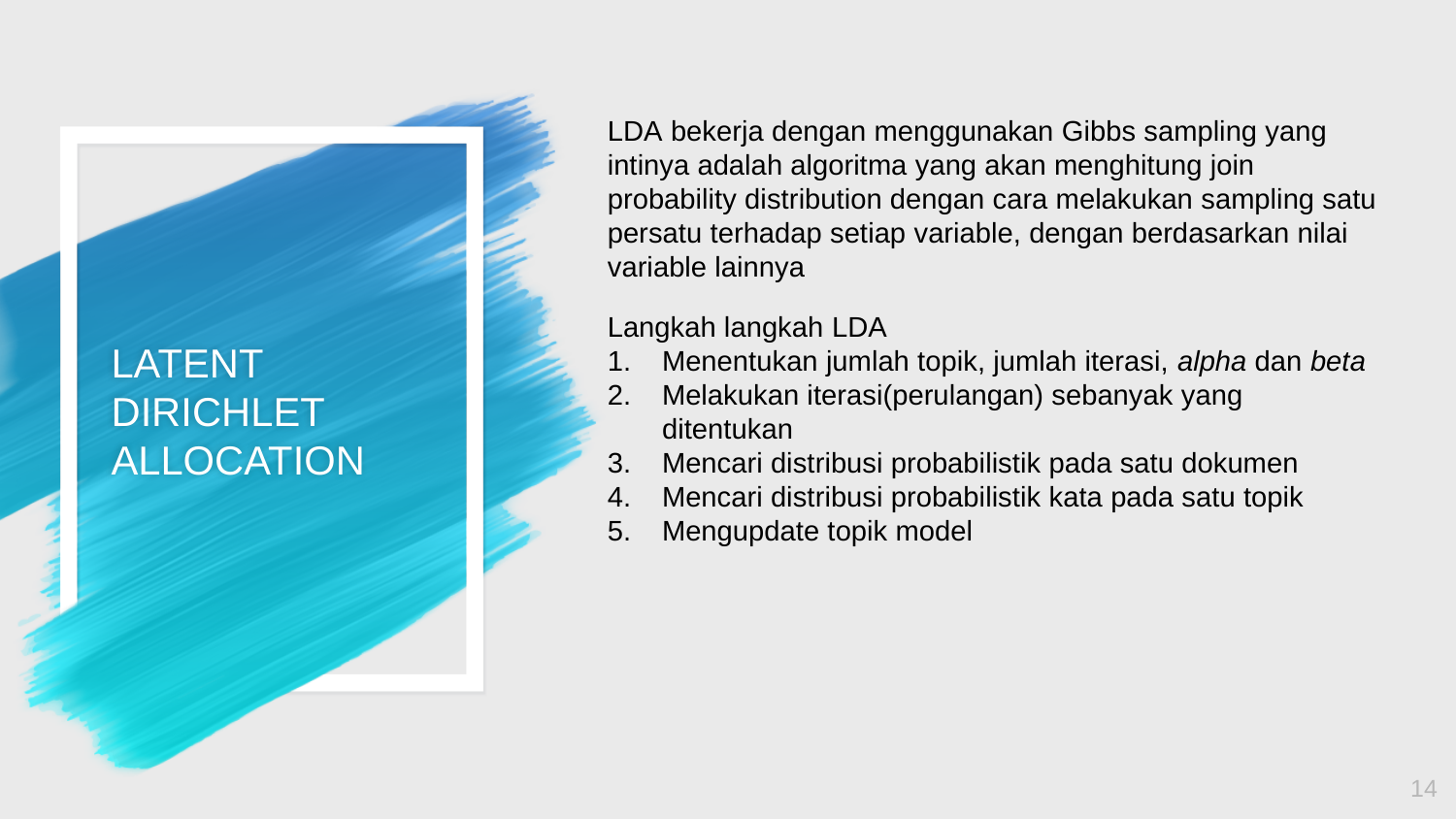

LDA bekerja dengan menggunakan Gibbs sampling yang intinya adalah algoritma yang akan menghitung join probability distribution dengan cara melakukan sampling satu persatu terhadap setiap variable, dengan berdasarkan nilai variable lainnya
# LATENT DIRICHLET ALLOCATION
Langkah langkah LDA
Menentukan jumlah topik, jumlah iterasi, alpha dan beta
Melakukan iterasi(perulangan) sebanyak yang ditentukan
Mencari distribusi probabilistik pada satu dokumen
Mencari distribusi probabilistik kata pada satu topik
Mengupdate topik model
14